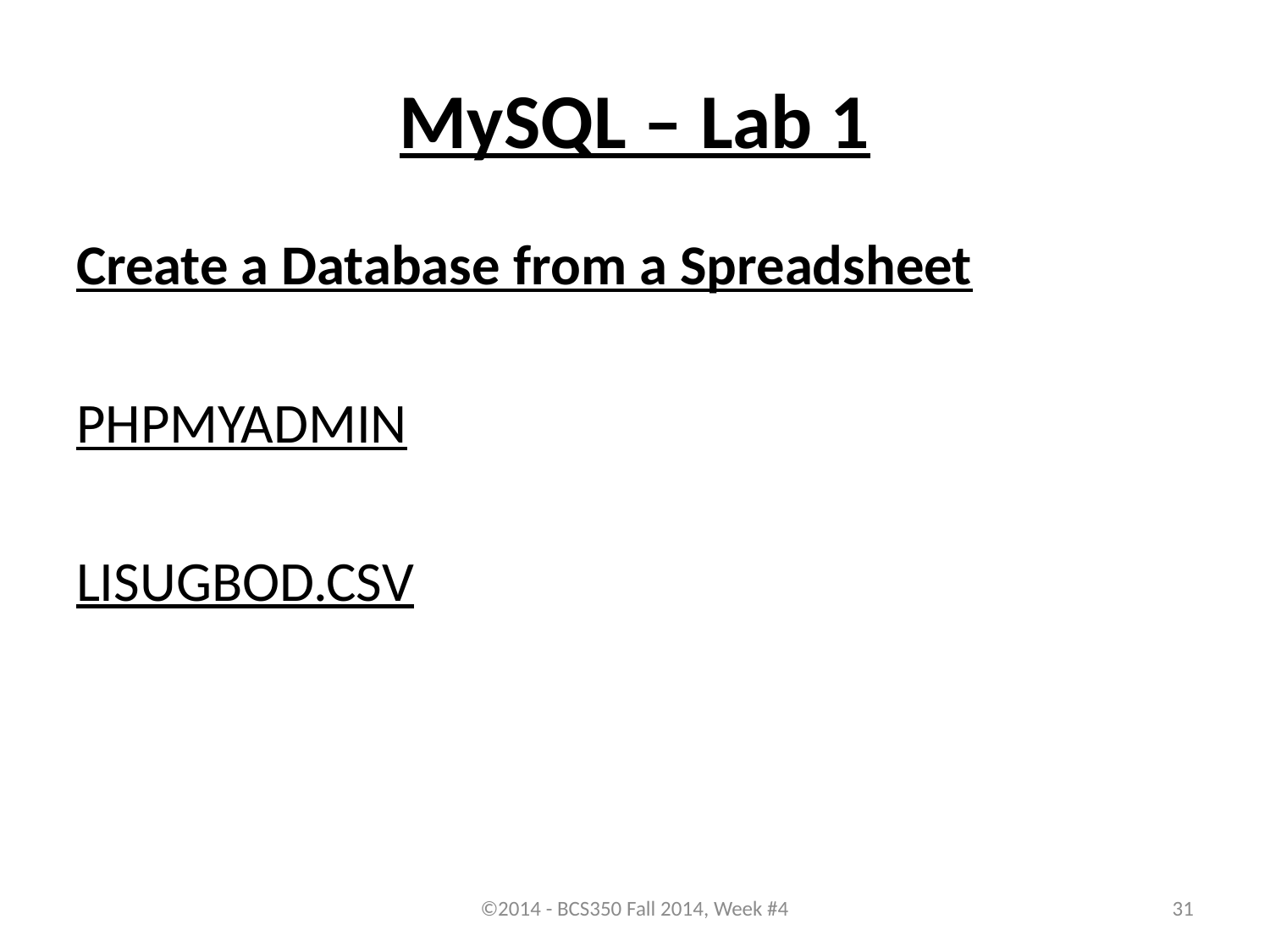

# MySQL – Lab 1
Create a Database from a Spreadsheet

PHPMYADMIN

LISUGBOD.CSV
©2014 - BCS350 Fall 2014, Week #4
31